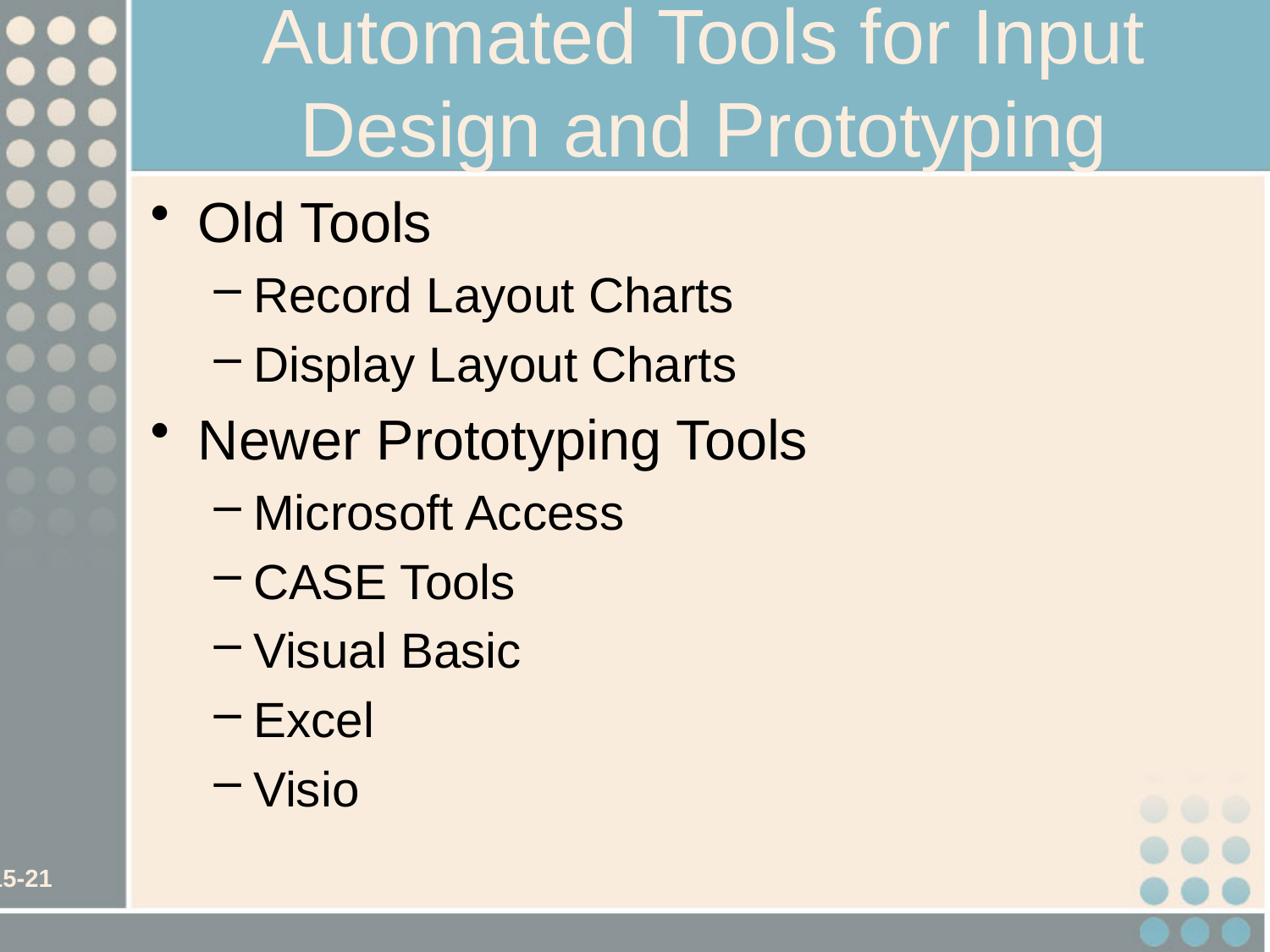

# Automated Tools for Input Design and Prototyping
Old Tools
Record Layout Charts
Display Layout Charts
Newer Prototyping Tools
Microsoft Access
CASE Tools
Visual Basic
Excel
Visio